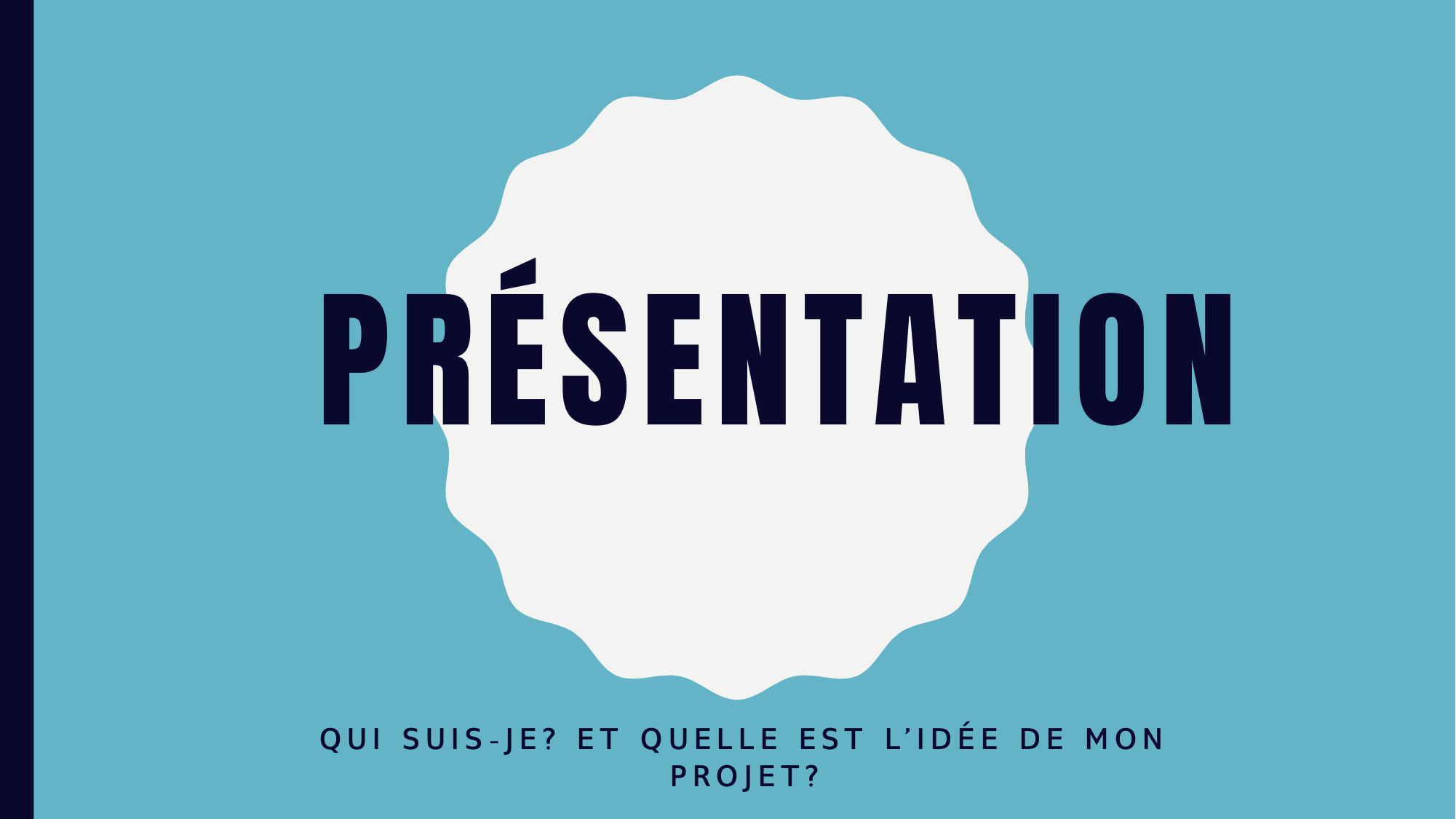

# présentation
Qui suis-je? et quelle est l’idée de mon projet?